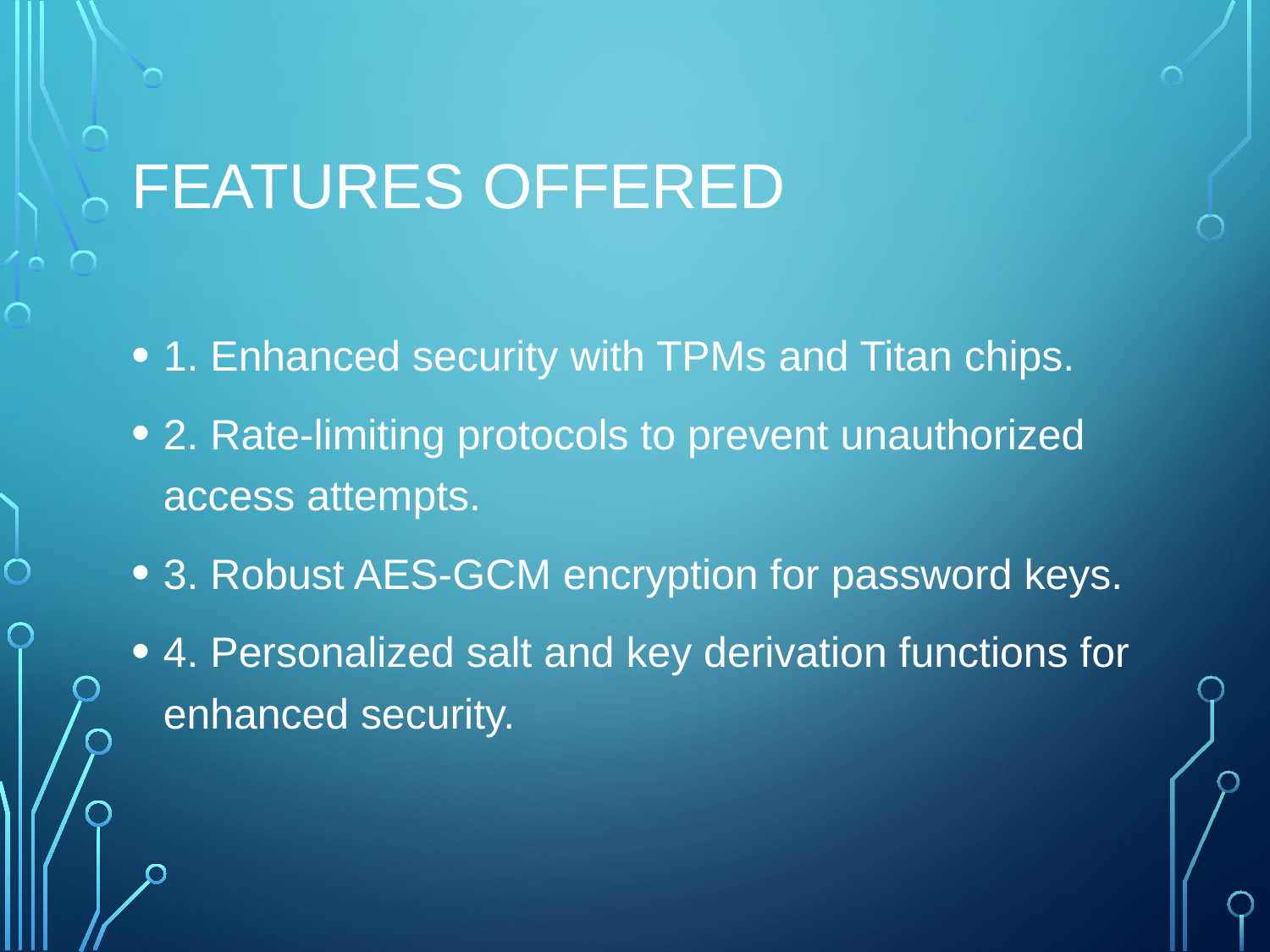

# Features Offered
1. Enhanced security with TPMs and Titan chips.
2. Rate-limiting protocols to prevent unauthorized access attempts.
3. Robust AES-GCM encryption for password keys.
4. Personalized salt and key derivation functions for enhanced security.